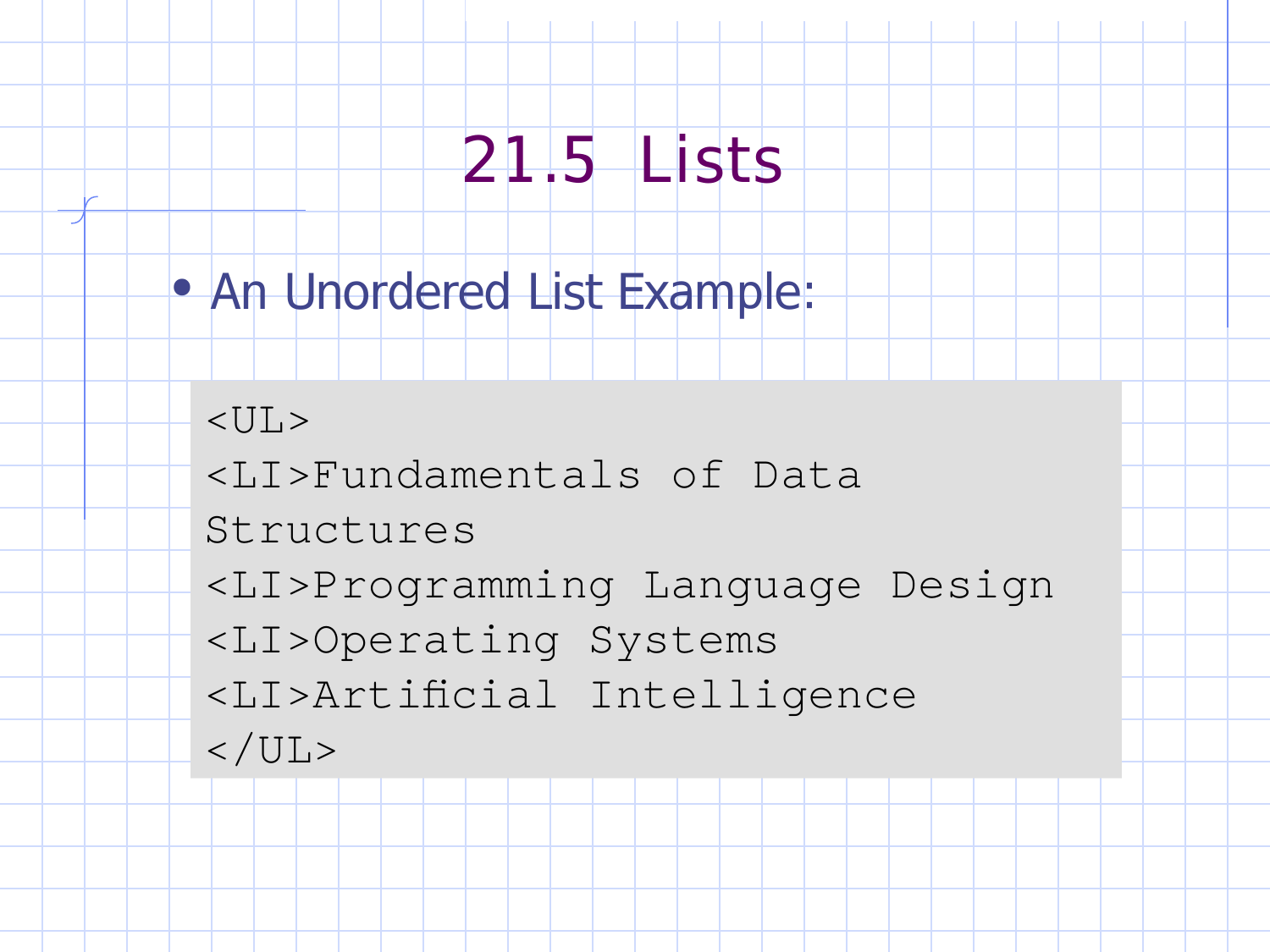

# 21.5  Lists
An Unordered List Example:
<UL>
<LI>Fundamentals of Data Structures
<LI>Programming Language Design
<LI>Operating Systems
<LI>Artificial Intelligence
</UL>